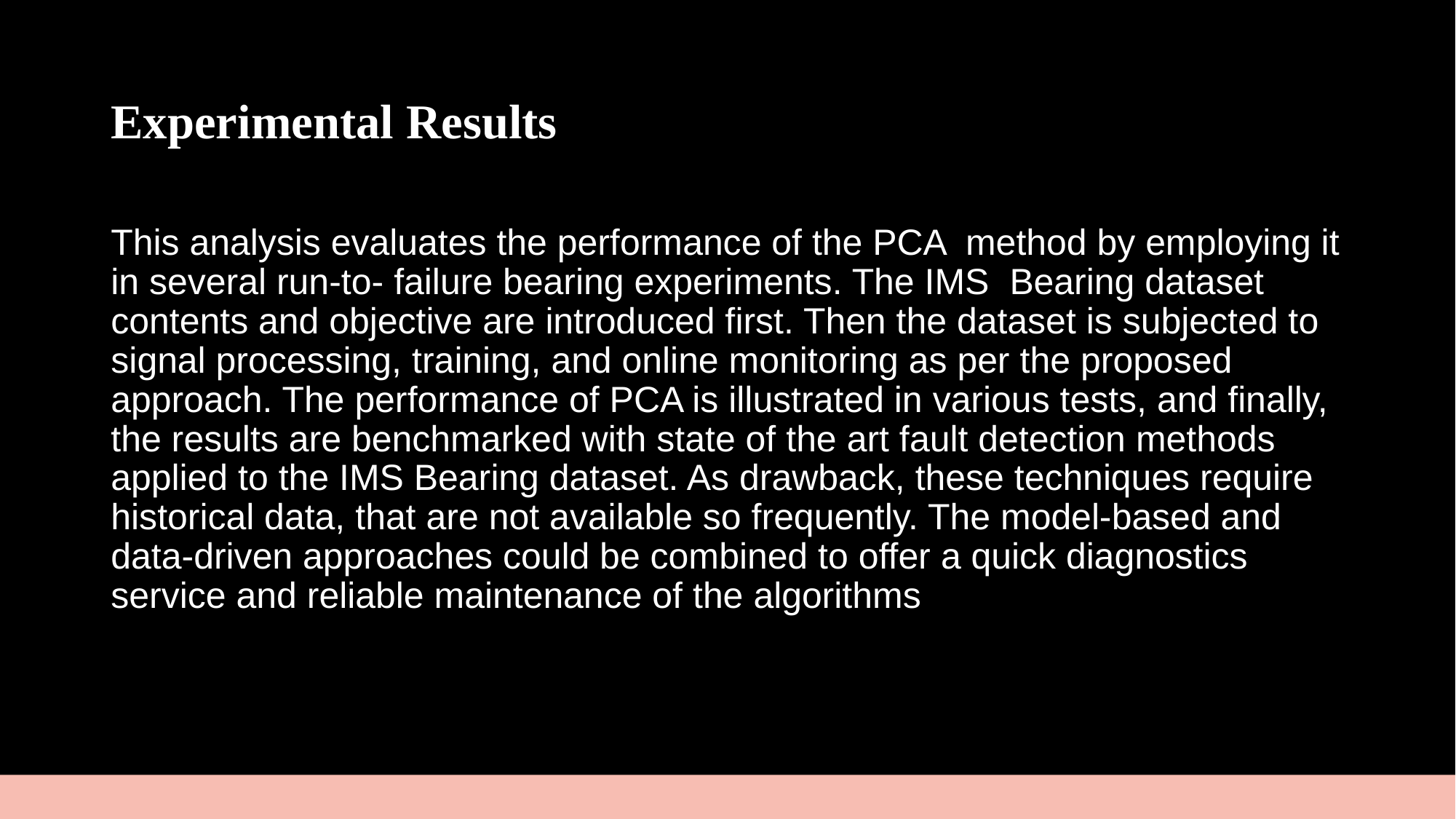

# Experimental Results
This analysis evaluates the performance of the PCA  method by employing it in several run-to- failure bearing experiments. The IMS  Bearing dataset contents and objective are introduced first. Then the dataset is subjected to signal processing, training, and online monitoring as per the proposed approach. The performance of PCA is illustrated in various tests, and finally, the results are benchmarked with state of the art fault detection methods applied to the IMS Bearing dataset. As drawback, these techniques require historical data, that are not available so frequently. The model-based and data-driven approaches could be combined to offer a quick diagnostics service and reliable maintenance of the algorithms